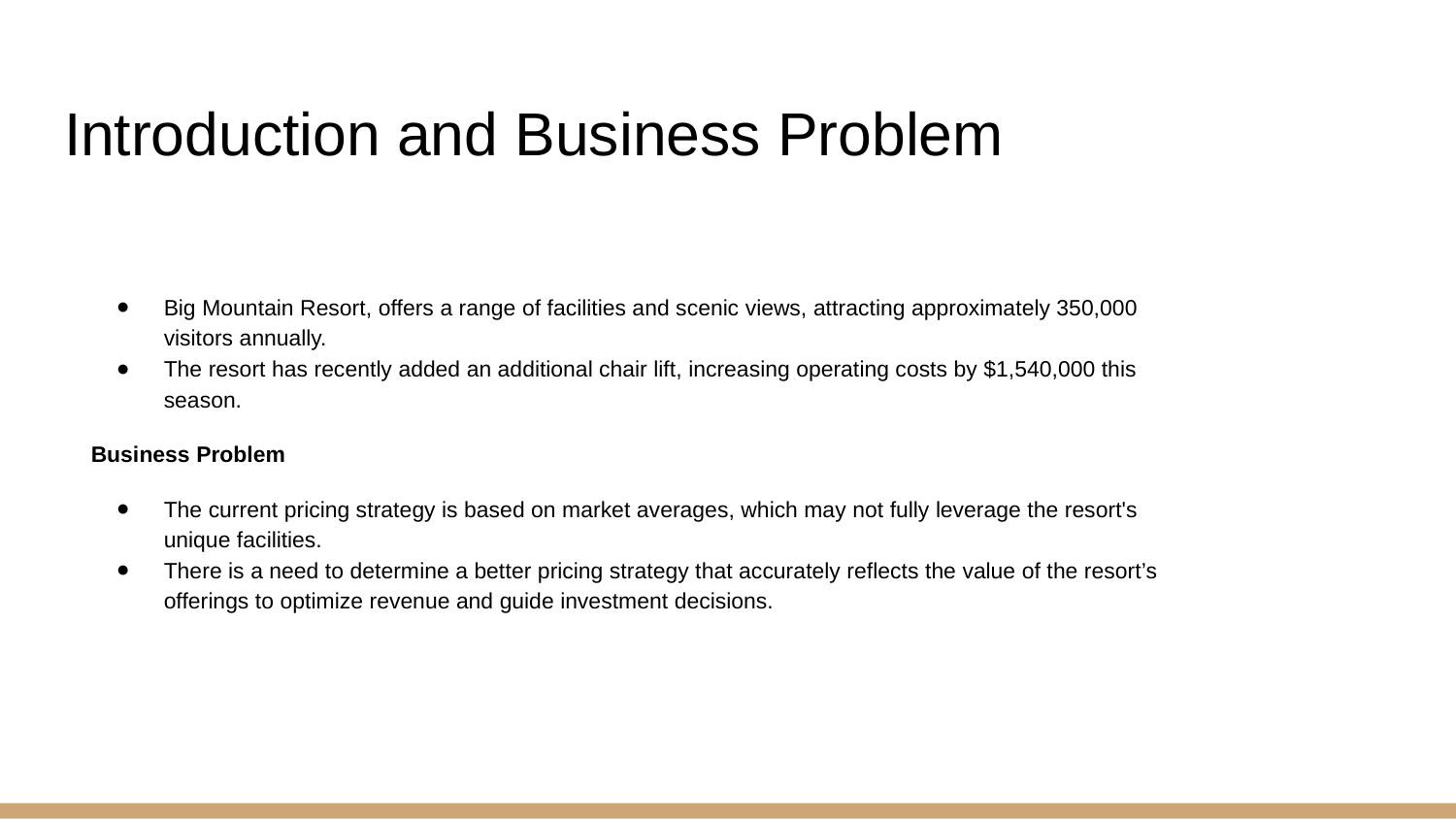

# Introduction and Business Problem

Big Mountain Resort, offers a range of facilities and scenic views, attracting approximately 350,000 visitors annually.
The resort has recently added an additional chair lift, increasing operating costs by $1,540,000 this season.
Business Problem
The current pricing strategy is based on market averages, which may not fully leverage the resort's unique facilities.
There is a need to determine a better pricing strategy that accurately reflects the value of the resort’s offerings to optimize revenue and guide investment decisions.